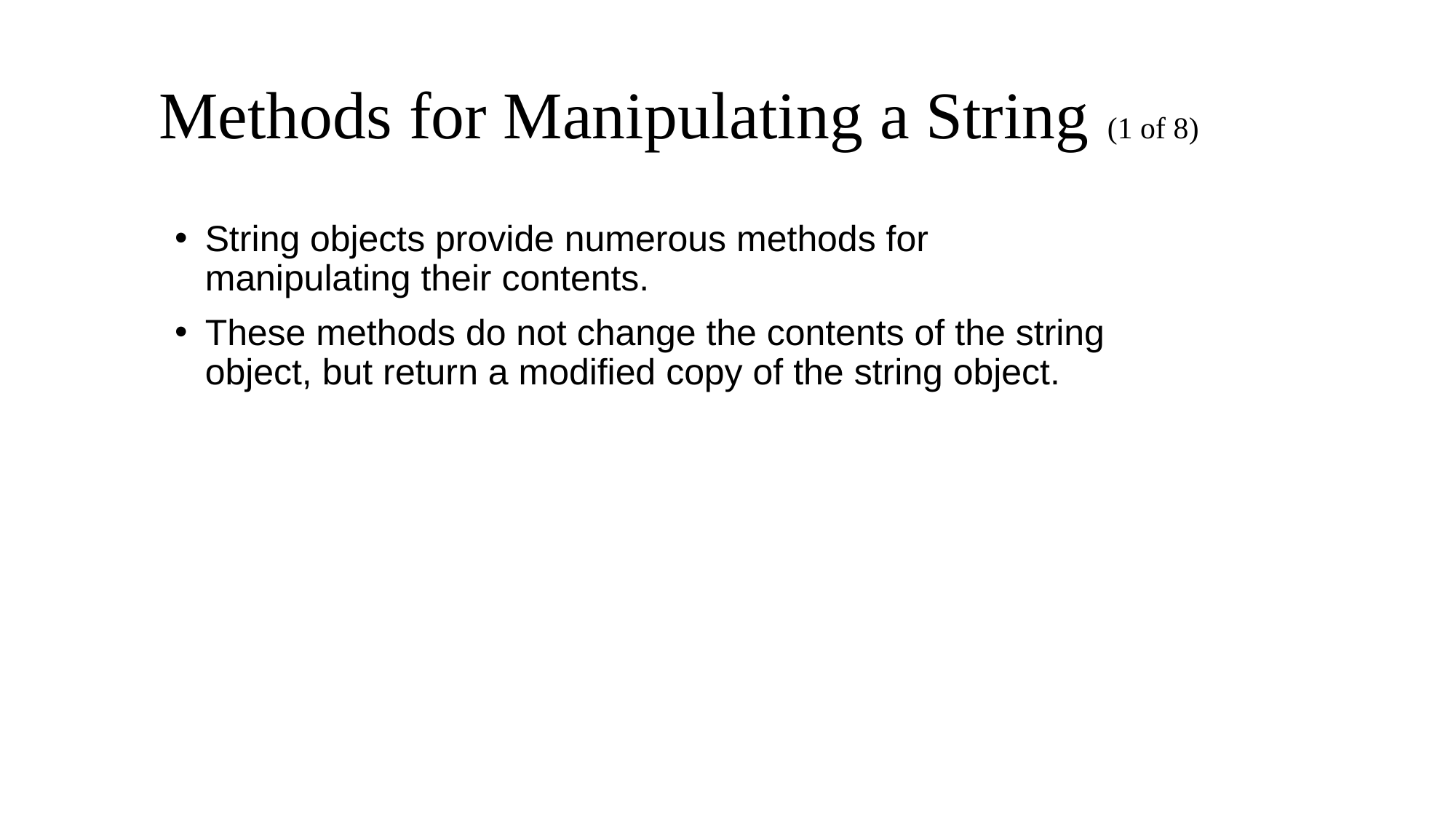

# Methods for Manipulating a String (1 of 8)
String objects provide numerous methods for manipulating their contents.
These methods do not change the contents of the string object, but return a modified copy of the string object.